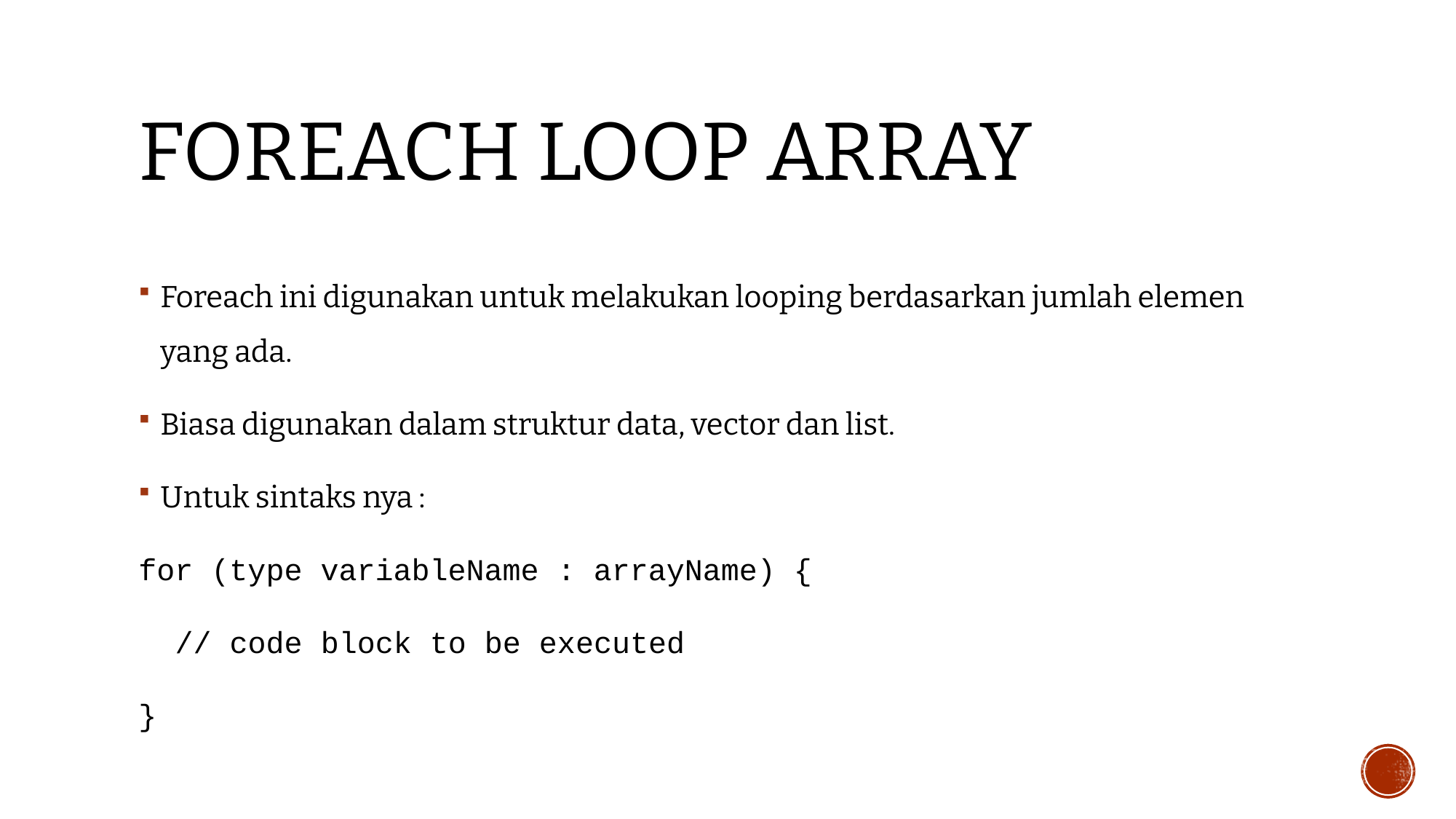

# Foreach loop array
Foreach ini digunakan untuk melakukan looping berdasarkan jumlah elemen yang ada.
Biasa digunakan dalam struktur data, vector dan list.
Untuk sintaks nya :
for (type variableName : arrayName) {
  // code block to be executed
}